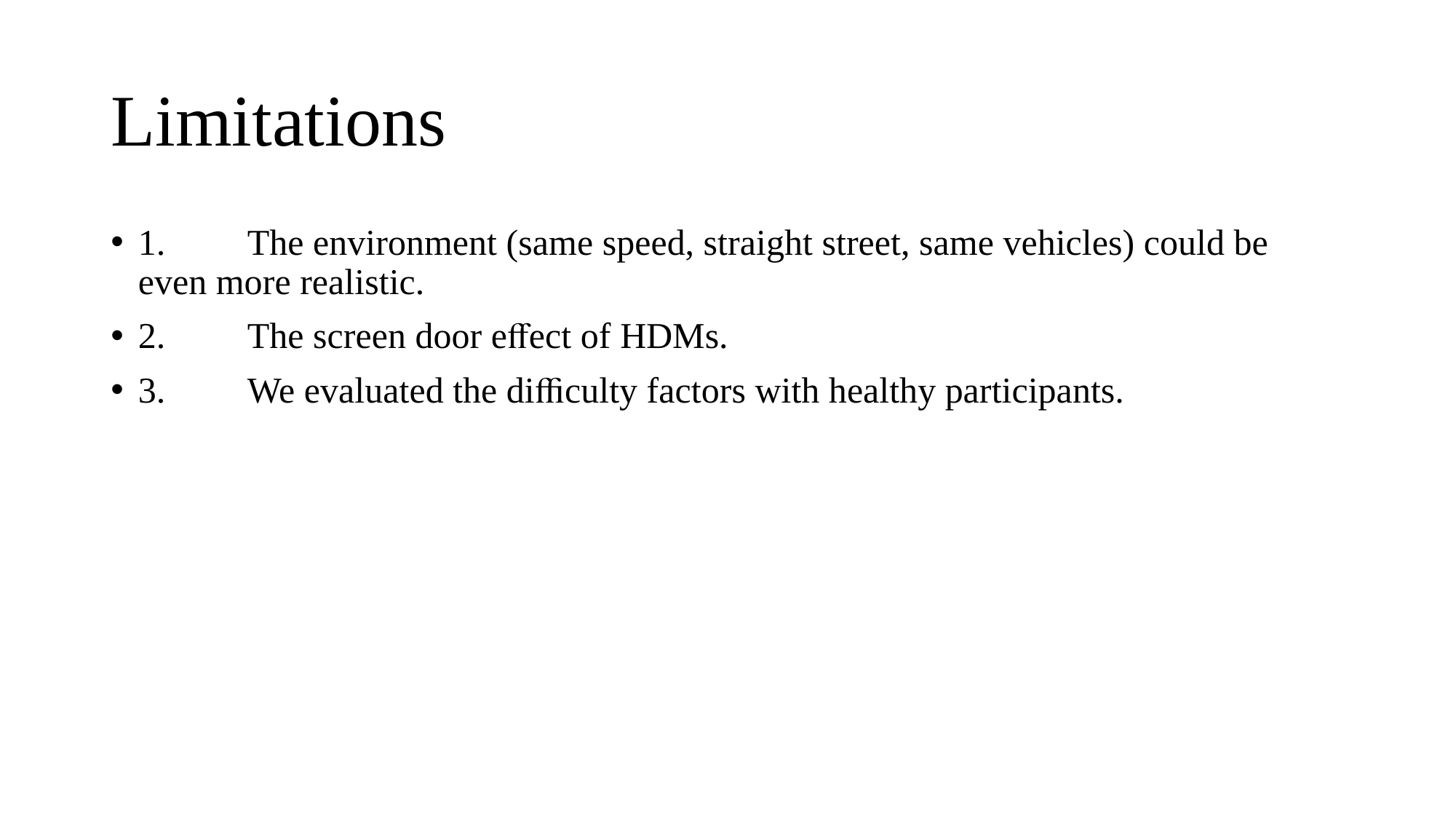

# Limitations
1.	The environment (same speed, straight street, same vehicles) could be even more realistic.
2.	The screen door eﬀect of HDMs.
3.	We evaluated the diﬃculty factors with healthy participants.